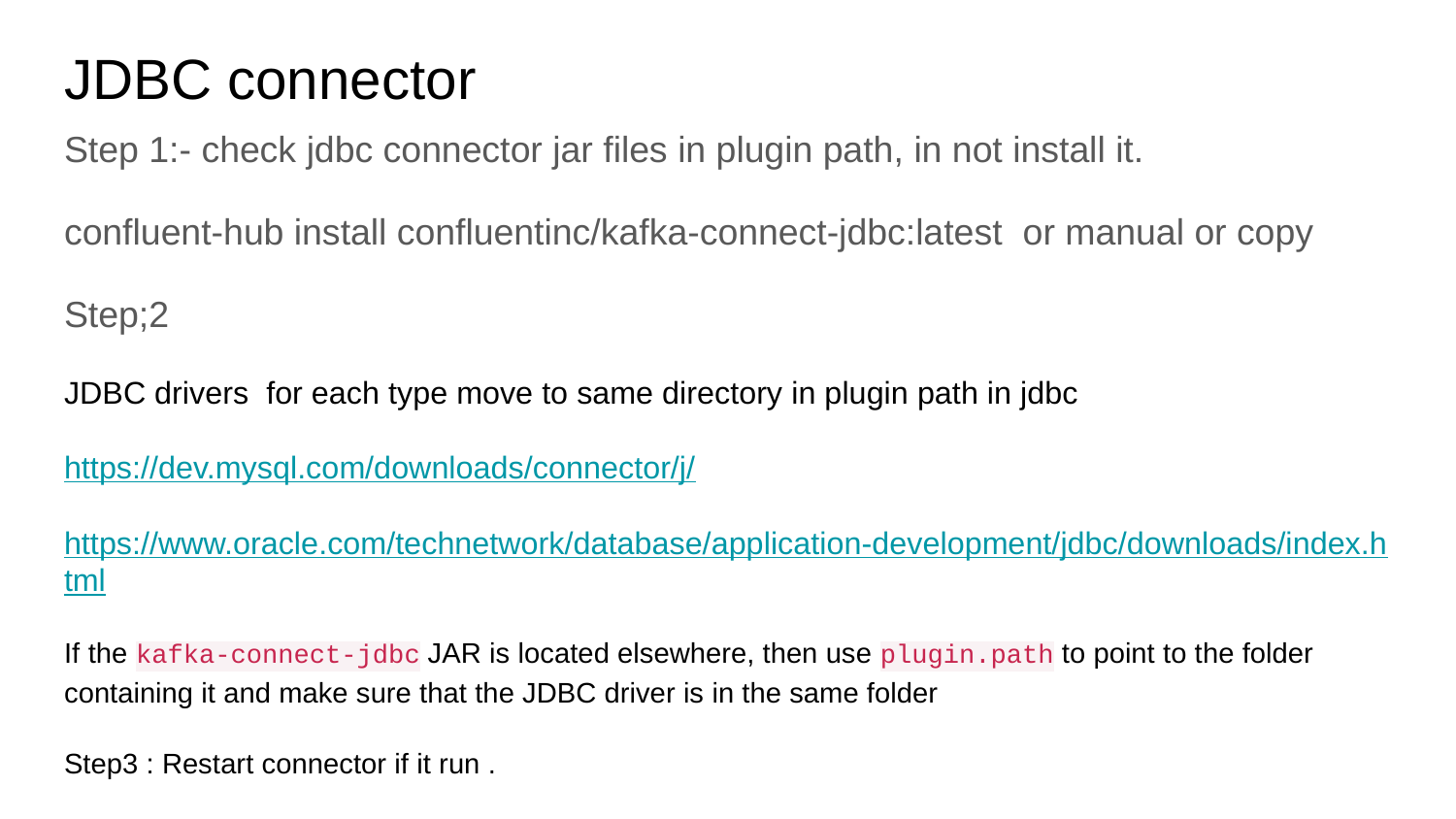

# JDBC connector
Step 1:- check jdbc connector jar files in plugin path, in not install it.
confluent-hub install confluentinc/kafka-connect-jdbc:latest  or manual or copy
Step;2
JDBC drivers  for each type move to same directory in plugin path in jdbc
https://dev.mysql.com/downloads/connector/j/
https://www.oracle.com/technetwork/database/application-development/jdbc/downloads/index.html
If the kafka-connect-jdbc JAR is located elsewhere, then use plugin.path to point to the folder containing it and make sure that the JDBC driver is in the same folder
Step3 : Restart connector if it run .